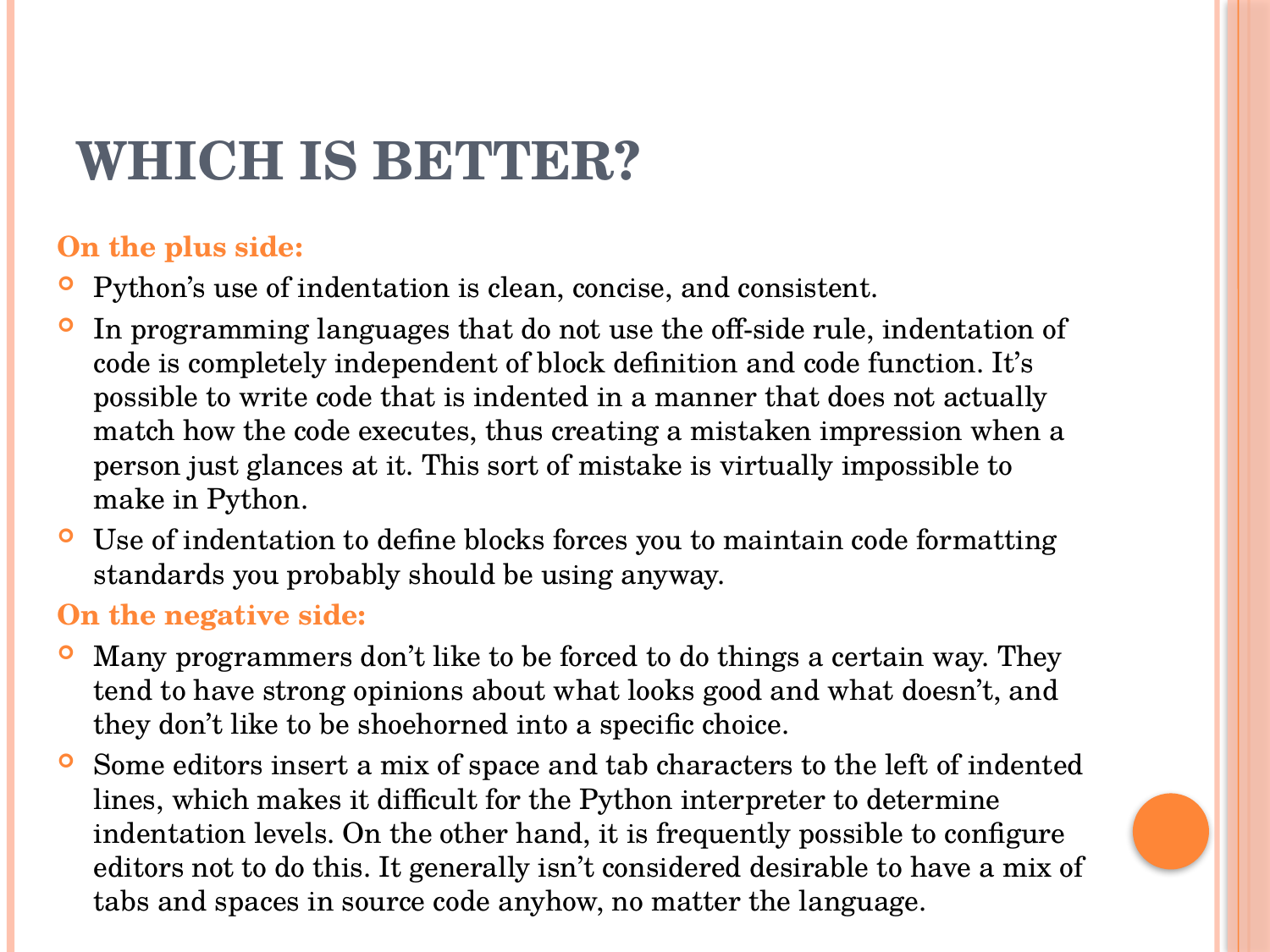

# Which Is Better?
On the plus side:
Python’s use of indentation is clean, concise, and consistent.
In programming languages that do not use the off-side rule, indentation of code is completely independent of block definition and code function. It’s possible to write code that is indented in a manner that does not actually match how the code executes, thus creating a mistaken impression when a person just glances at it. This sort of mistake is virtually impossible to make in Python.
Use of indentation to define blocks forces you to maintain code formatting standards you probably should be using anyway.
On the negative side:
Many programmers don’t like to be forced to do things a certain way. They tend to have strong opinions about what looks good and what doesn’t, and they don’t like to be shoehorned into a specific choice.
Some editors insert a mix of space and tab characters to the left of indented lines, which makes it difficult for the Python interpreter to determine indentation levels. On the other hand, it is frequently possible to configure editors not to do this. It generally isn’t considered desirable to have a mix of tabs and spaces in source code anyhow, no matter the language.